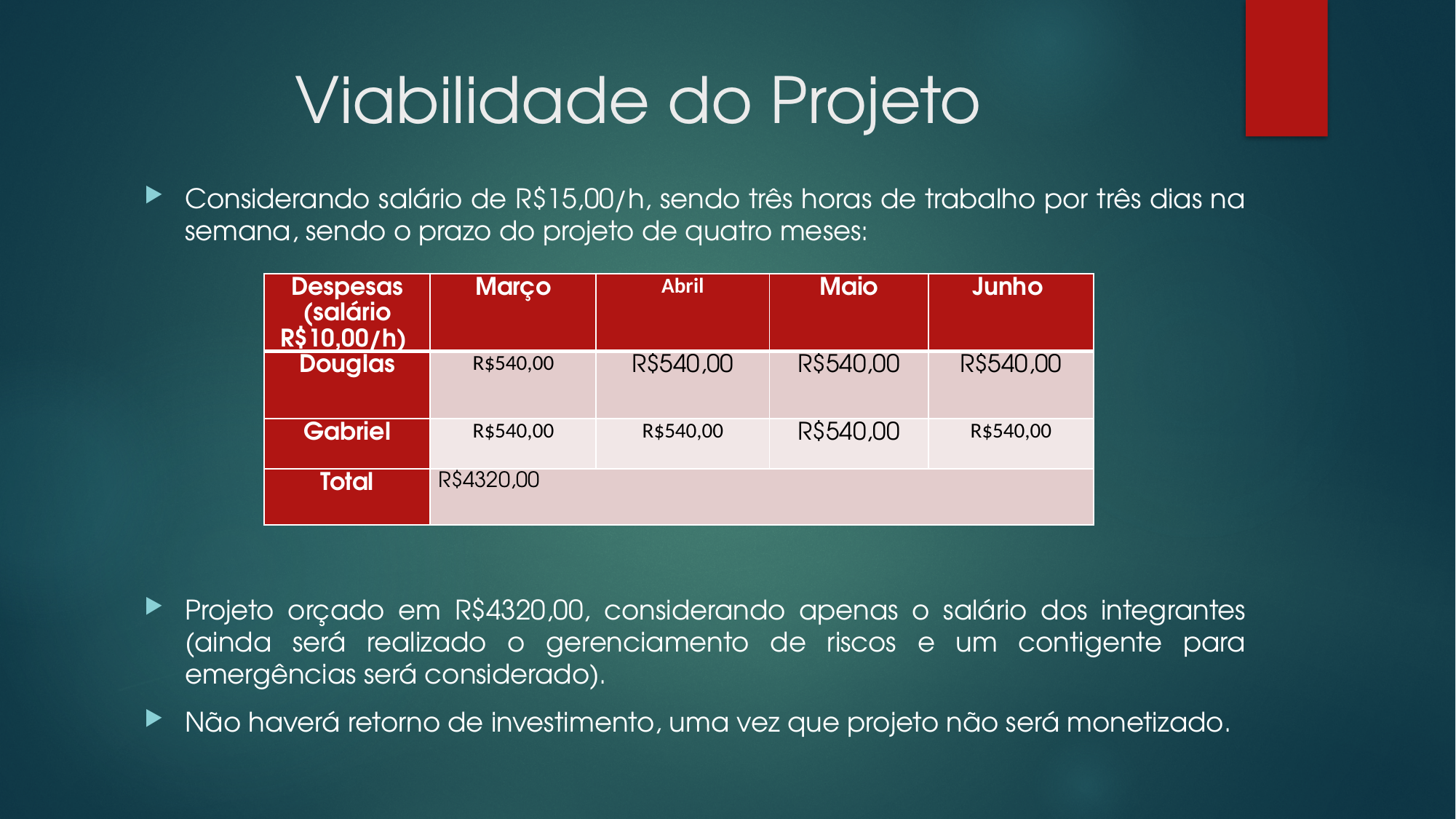

# Viabilidade do Projeto
Considerando salário de R$15,00/h, sendo três horas de trabalho por três dias na semana, sendo o prazo do projeto de quatro meses:

Projeto orçado em R$4320,00, considerando apenas o salário dos integrantes (ainda será realizado o gerenciamento de riscos e um contigente para emergências será considerado).
Não haverá retorno de investimento, uma vez que projeto não será monetizado.

| Despesas (salário R$10,00/h) | Março | Abril | Maio | Junho |
| --- | --- | --- | --- | --- |
| Douglas | R$540,00 | R$540,00 | R$540,00 | R$540,00 |
| Gabriel | R$540,00 | R$540,00 | R$540,00 | R$540,00 |
| Total | R$4320,00 |  |  |  |